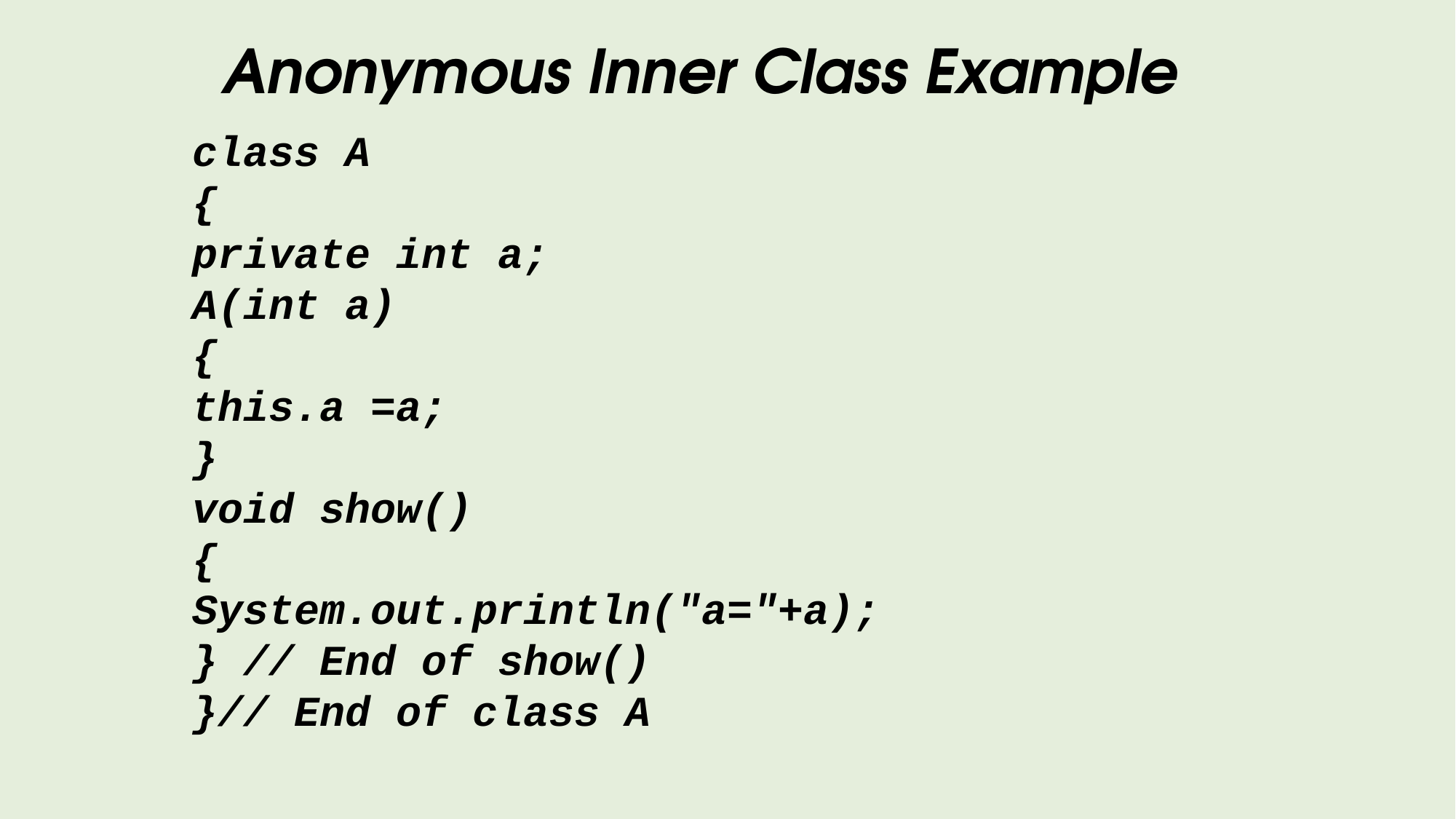

Anonymous Inner Class Example
class A
{
private int a;
A(int a)
{
this.a =a;
}
void show()
{
System.out.println("a="+a);
} // End of show()
}// End of class A